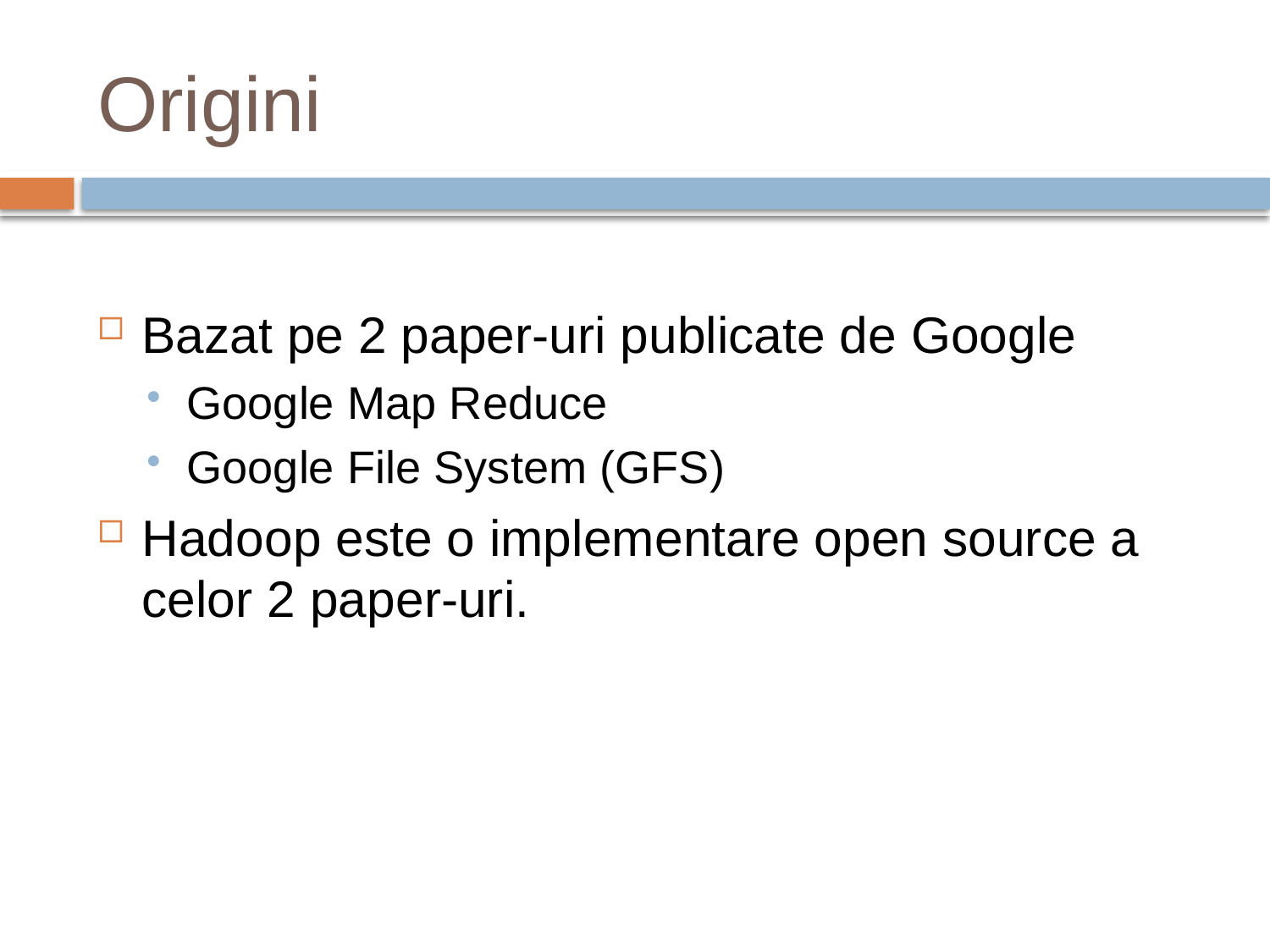

# Origini

Bazat pe 2 paper-uri publicate de Google
Google Map Reduce
Google File System (GFS)
Hadoop este o implementare open source a celor 2 paper-uri.